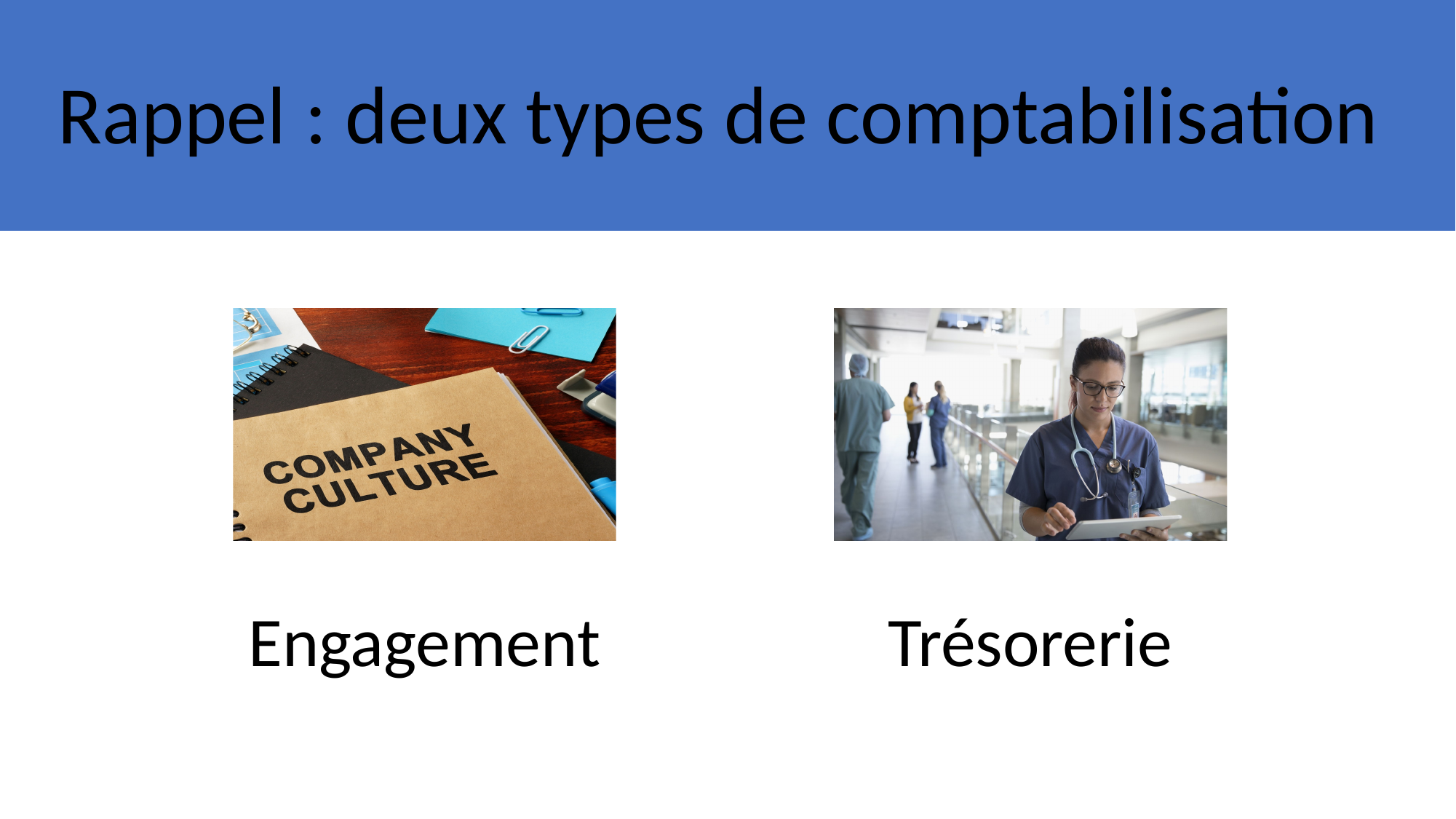

# Rappel : deux types de comptabilisation
Engagement
Trésorerie